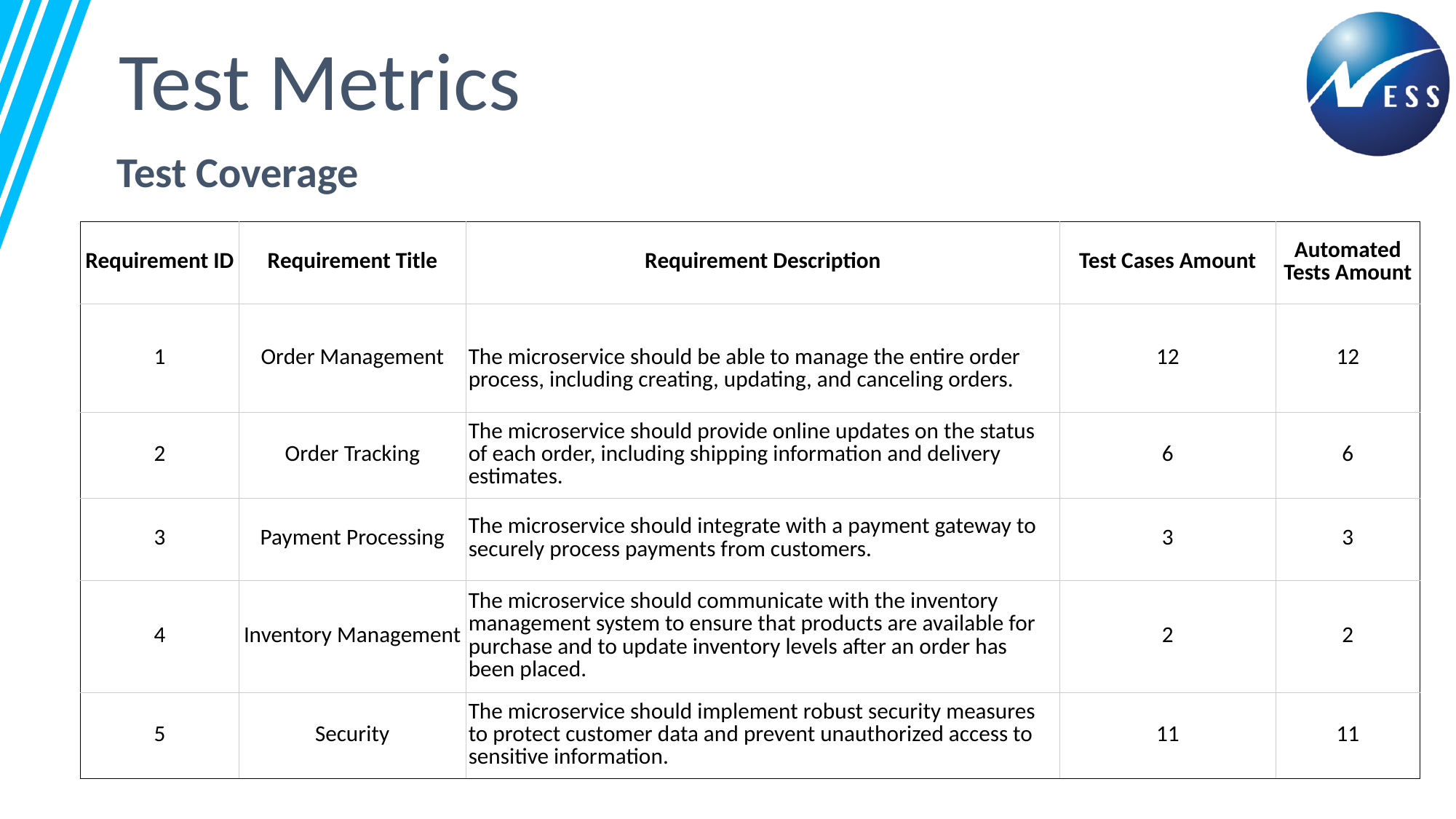

Test Metrics
Test Coverage
| Requirement ID | Requirement Title | Requirement Description | Test Cases Amount | Automated Tests Amount |
| --- | --- | --- | --- | --- |
| 1 | Order Management | The microservice should be able to manage the entire order process, including creating, updating, and canceling orders. | 12 | 12 |
| 2 | Order Tracking | The microservice should provide online updates on the status of each order, including shipping information and delivery estimates. | 6 | 6 |
| 3 | Payment Processing | The microservice should integrate with a payment gateway to securely process payments from customers. | 3 | 3 |
| 4 | Inventory Management | The microservice should communicate with the inventory management system to ensure that products are available for purchase and to update inventory levels after an order has been placed. | 2 | 2 |
| 5 | Security | The microservice should implement robust security measures to protect customer data and prevent unauthorized access to sensitive information. | 11 | 11 |